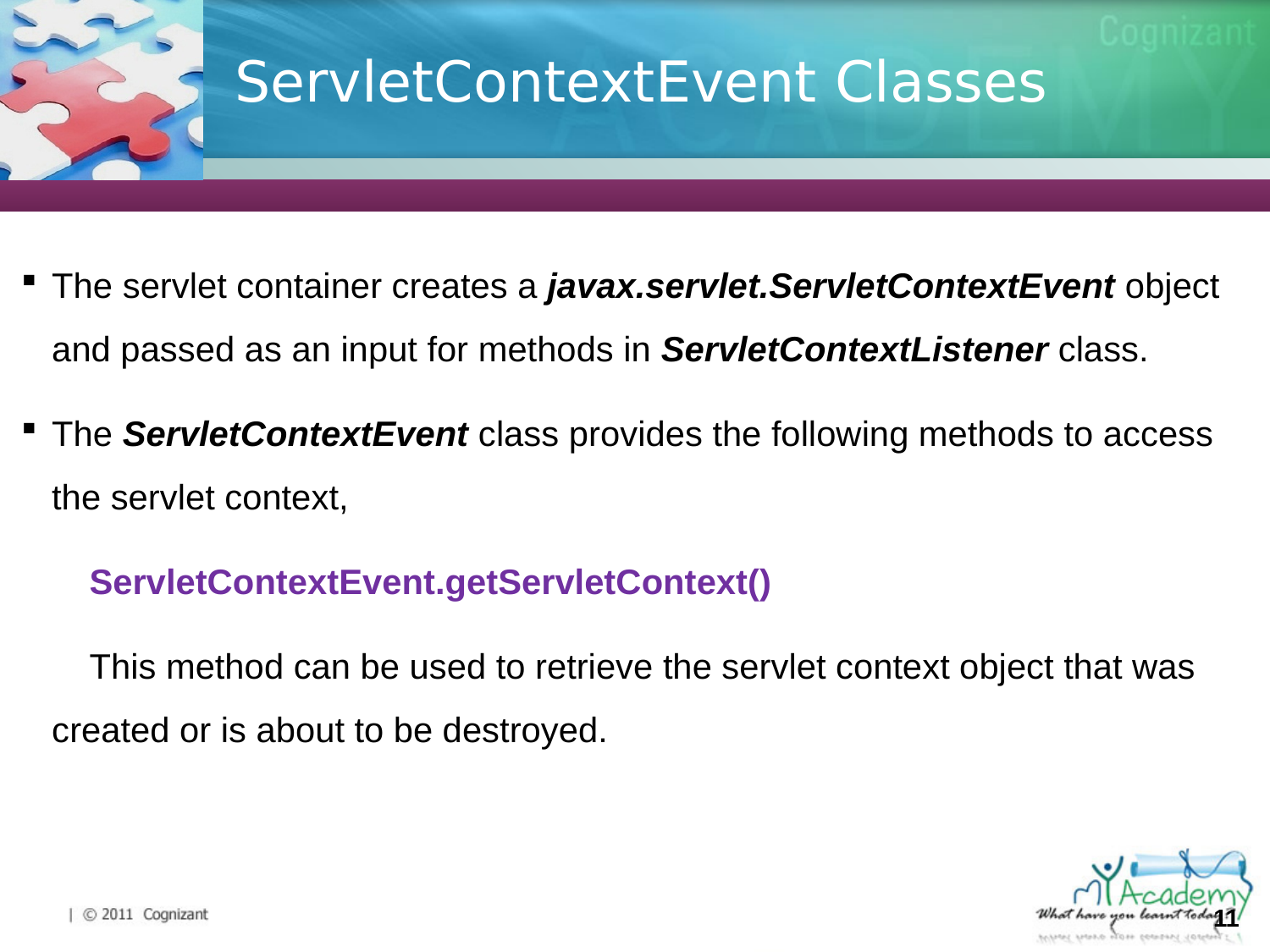

# ServletContextEvent Classes
The servlet container creates a javax.servlet.ServletContextEvent object and passed as an input for methods in ServletContextListener class.
The ServletContextEvent class provides the following methods to access the servlet context,
       ServletContextEvent.getServletContext()
       This method can be used to retrieve the servlet context object that was created or is about to be destroyed.

11